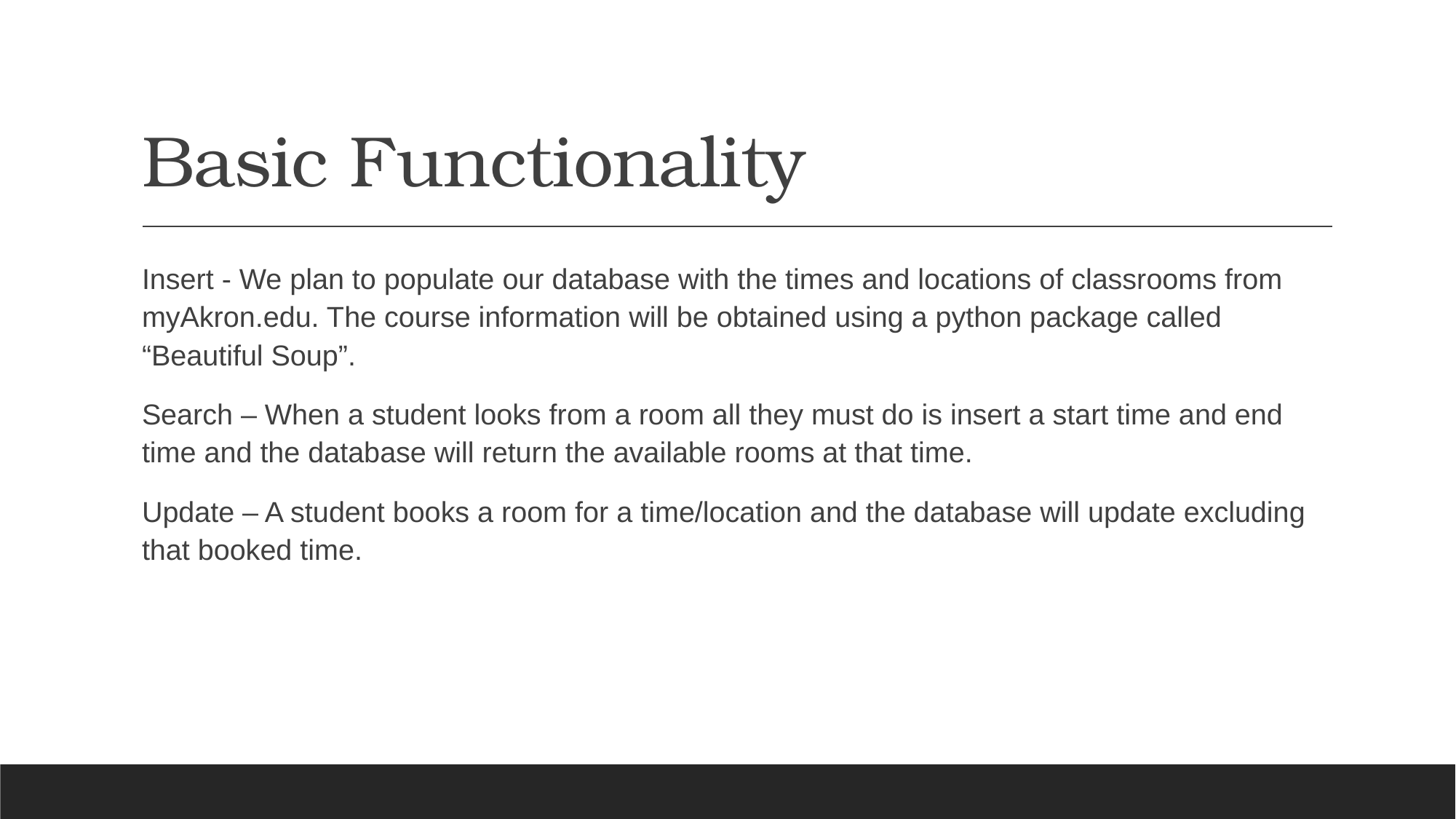

# Basic Functionality
Insert - We plan to populate our database with the times and locations of classrooms from myAkron.edu. The course information will be obtained using a python package called “Beautiful Soup”.
Search – When a student looks from a room all they must do is insert a start time and end time and the database will return the available rooms at that time.
Update – A student books a room for a time/location and the database will update excluding that booked time.